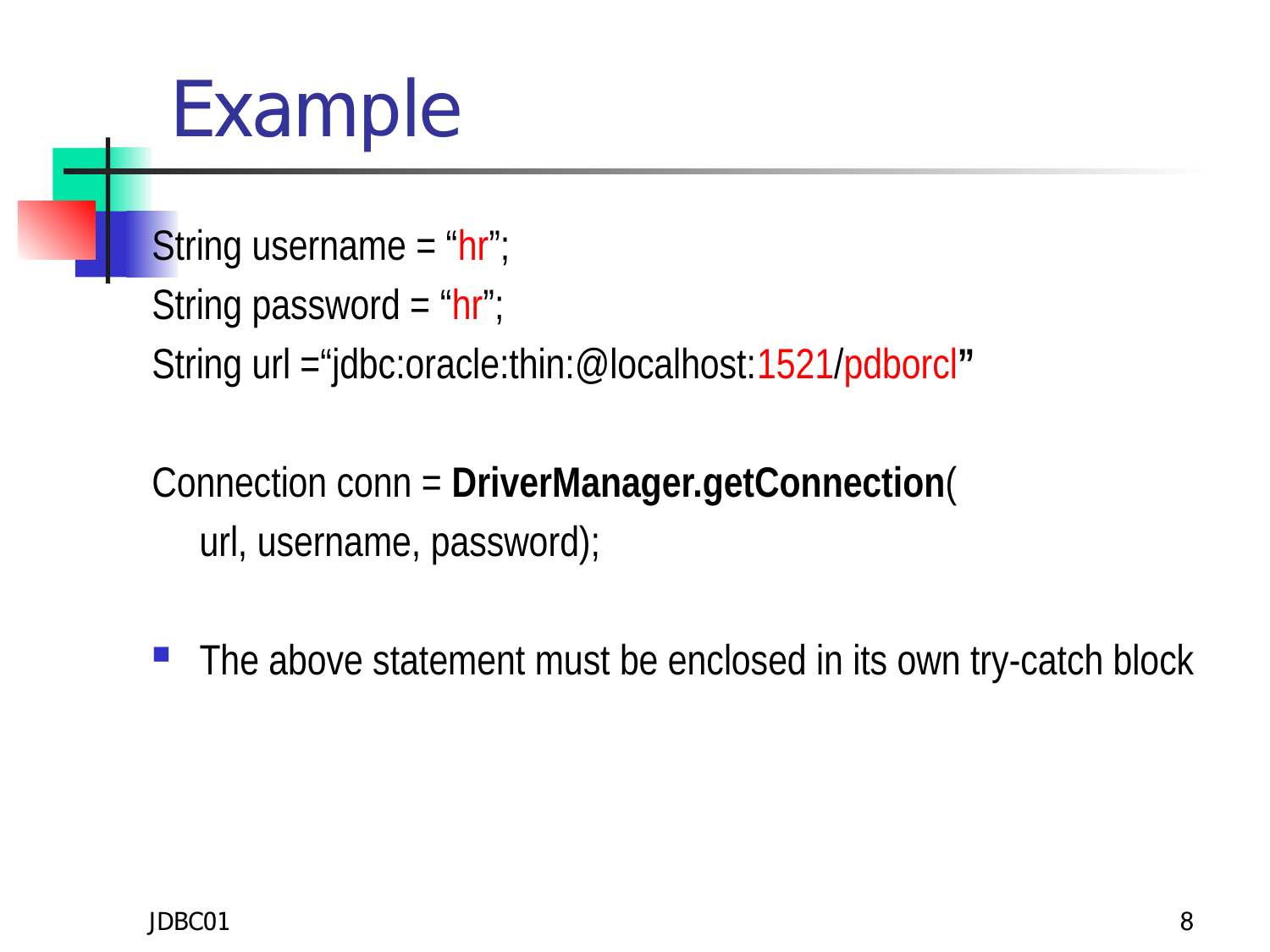

# Example
String username = “hr”;
String password = “hr”;
String url =“jdbc:oracle:thin:@localhost:1521/pdborcl”

Connection conn = DriverManager.getConnection(
	url, username, password);

The above statement must be enclosed in its own try-catch block
JDBC01
8